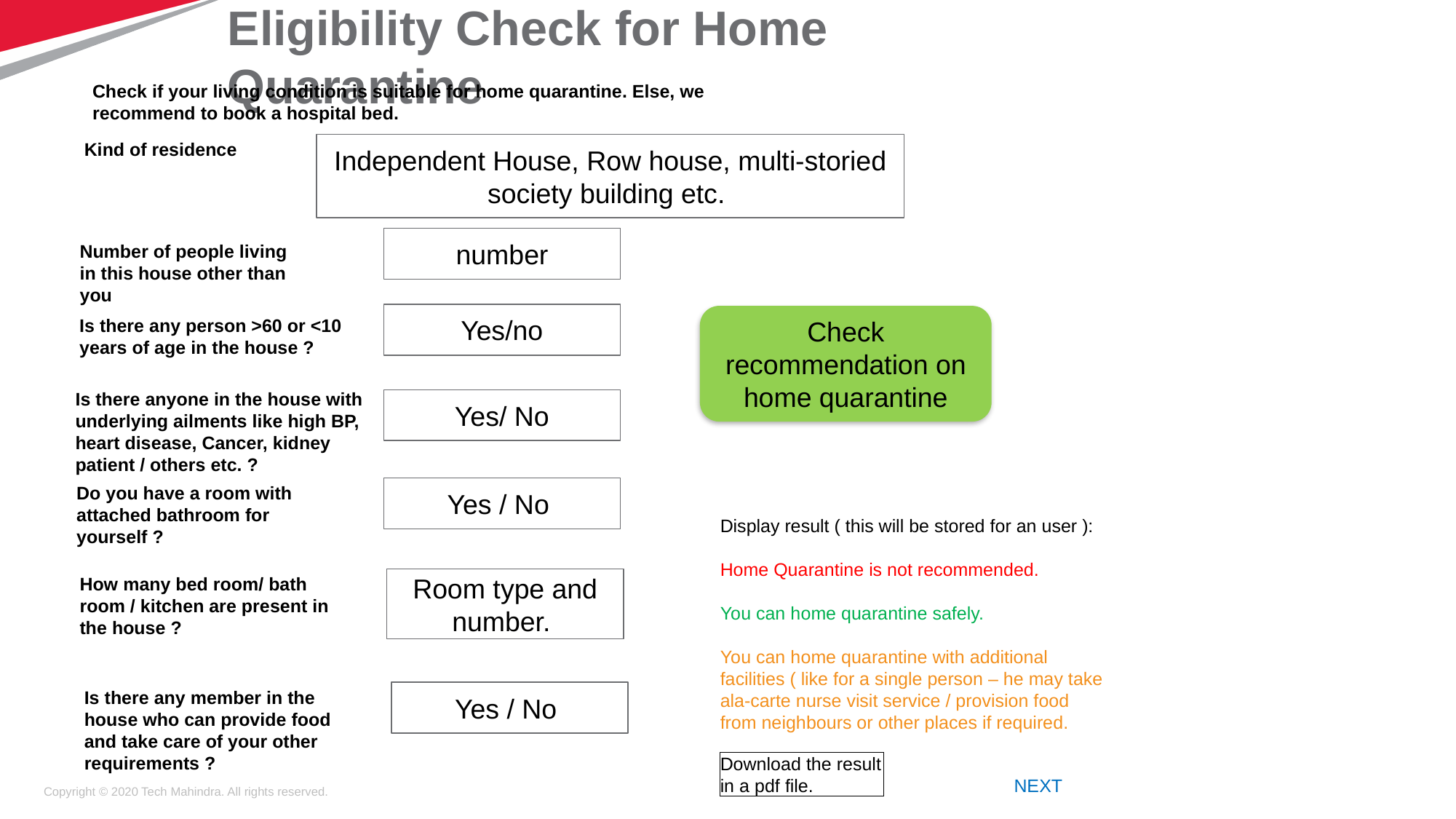

# Eligibility Check for Home Quarantine
Check if your living condition is suitable for home quarantine. Else, we recommend to book a hospital bed.
Independent House, Row house, multi-storied society building etc.
Kind of residence

number
Number of people living in this house other than you
Yes/no
Check recommendation on home quarantine
Is there any person >60 or <10 years of age in the house ?
Is there anyone in the house with underlying ailments like high BP, heart disease, Cancer, kidney patient / others etc. ?
Yes/ No
Yes / No
Do you have a room with attached bathroom for yourself ?
Display result ( this will be stored for an user ):

Home Quarantine is not recommended.

You can home quarantine safely.

You can home quarantine with additional facilities ( like for a single person – he may take ala-carte nurse visit service / provision food from neighbours or other places if required.
Room type and number.
How many bed room/ bath room / kitchen are present in the house ?
Yes / No
Is there any member in the house who can provide food and take care of your other requirements ?
Download the result in a pdf file.
NEXT